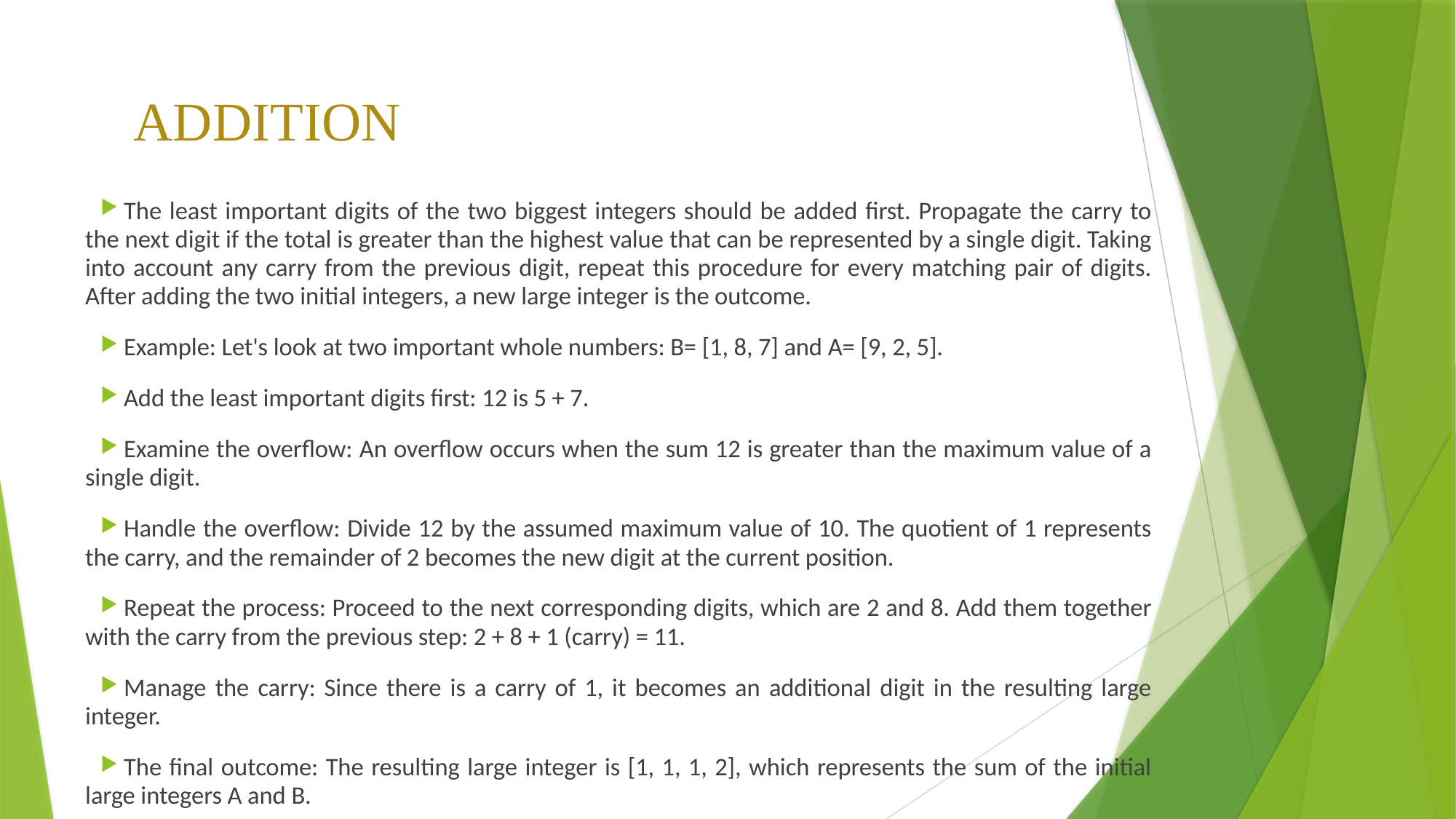

# ADDITION
The least important digits of the two biggest integers should be added first. Propagate the carry to the next digit if the total is greater than the highest value that can be represented by a single digit. Taking into account any carry from the previous digit, repeat this procedure for every matching pair of digits. After adding the two initial integers, a new large integer is the outcome.
Example: Let's look at two important whole numbers: B= [1, 8, 7] and A= [9, 2, 5].
Add the least important digits first: 12 is 5 + 7.
Examine the overflow: An overflow occurs when the sum 12 is greater than the maximum value of a single digit.
Handle the overflow: Divide 12 by the assumed maximum value of 10. The quotient of 1 represents the carry, and the remainder of 2 becomes the new digit at the current position.
Repeat the process: Proceed to the next corresponding digits, which are 2 and 8. Add them together with the carry from the previous step: 2 + 8 + 1 (carry) = 11.
Manage the carry: Since there is a carry of 1, it becomes an additional digit in the resulting large integer.
The final outcome: The resulting large integer is [1, 1, 1, 2], which represents the sum of the initial large integers A and B.